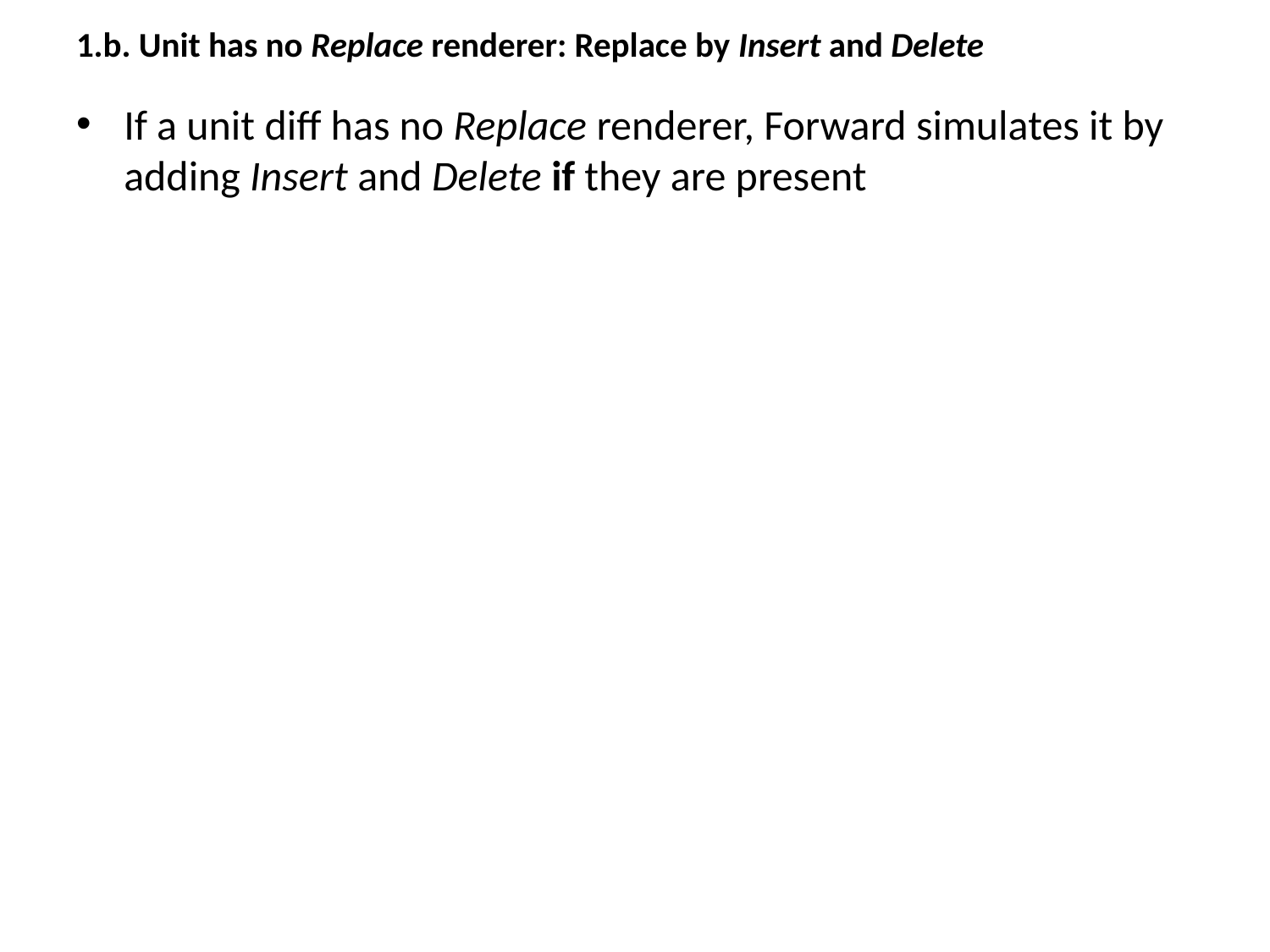

# 1.b. Unit has no Replace renderer: Replace by Insert and Delete
If a unit diff has no Replace renderer, Forward simulates it by adding Insert and Delete if they are present